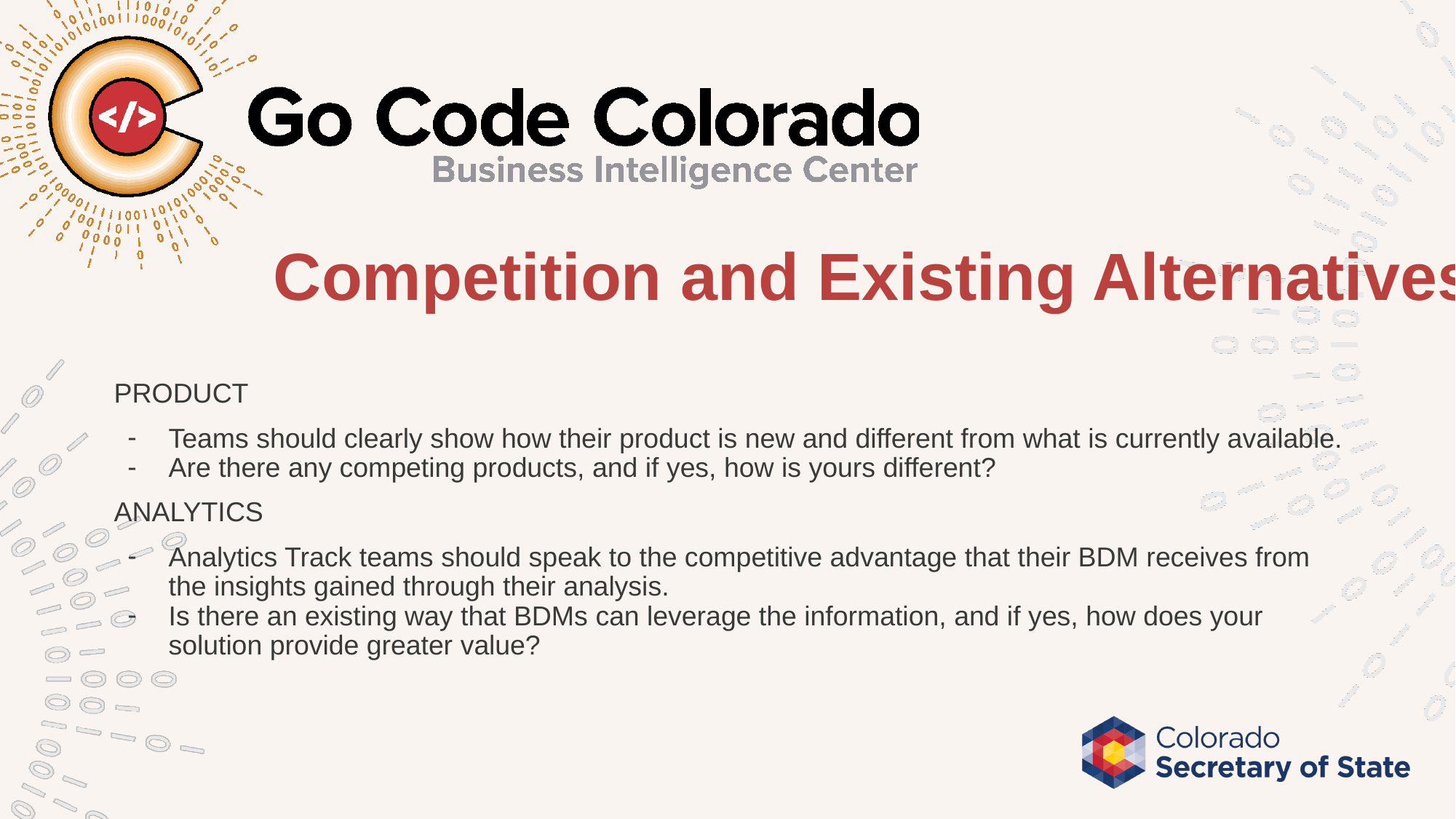

# Competition and Existing Alternatives
PRODUCT
Teams should clearly show how their product is new and different from what is currently available.
Are there any competing products, and if yes, how is yours different?
ANALYTICS
Analytics Track teams should speak to the competitive advantage that their BDM receives from the insights gained through their analysis.
Is there an existing way that BDMs can leverage the information, and if yes, how does your solution provide greater value?